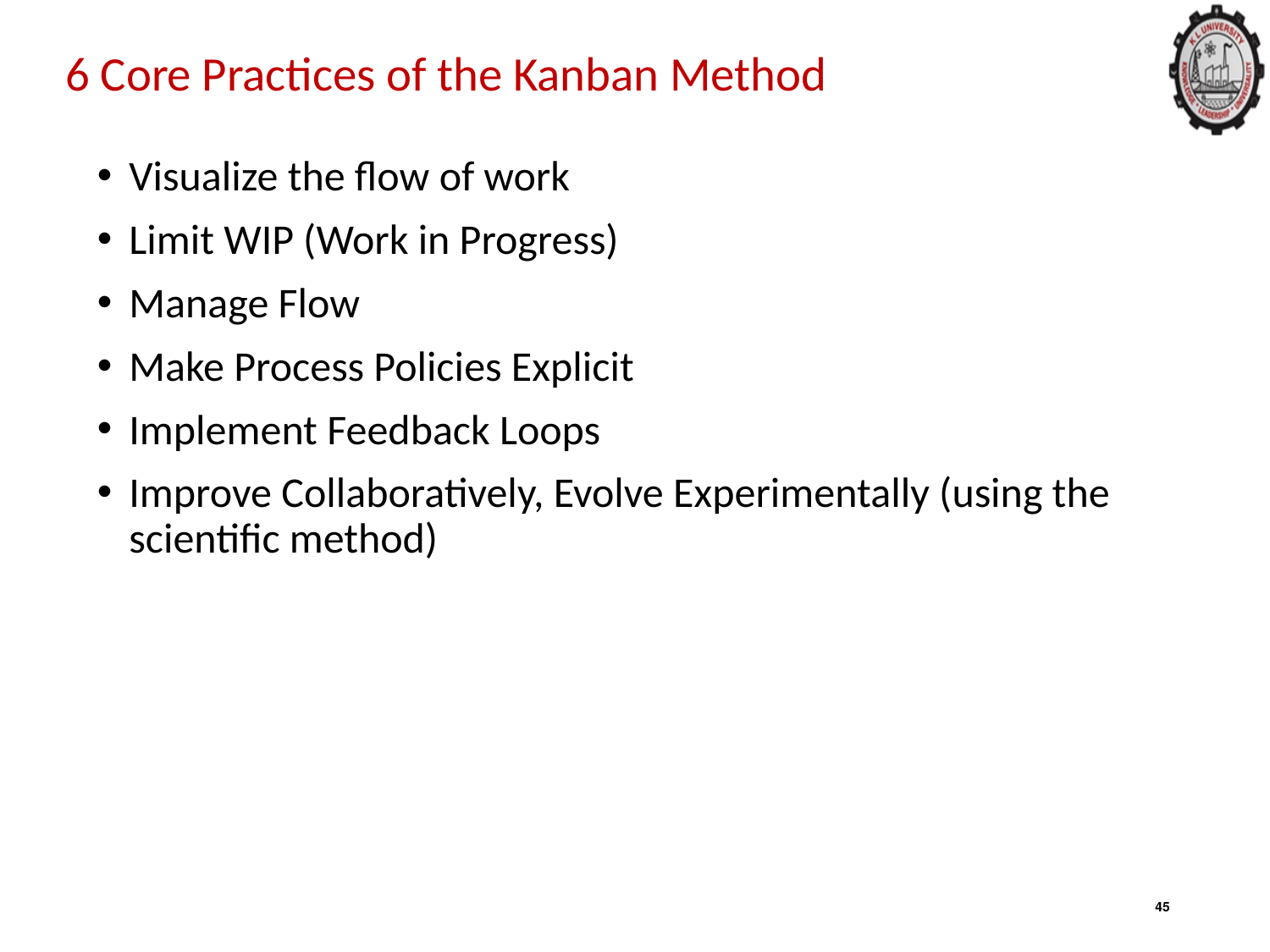

# 6 Core Practices of the Kanban Method
Visualize the flow of work
Limit WIP (Work in Progress)
Manage Flow
Make Process Policies Explicit
Implement Feedback Loops
Improve Collaboratively, Evolve Experimentally (using the scientific method)
45